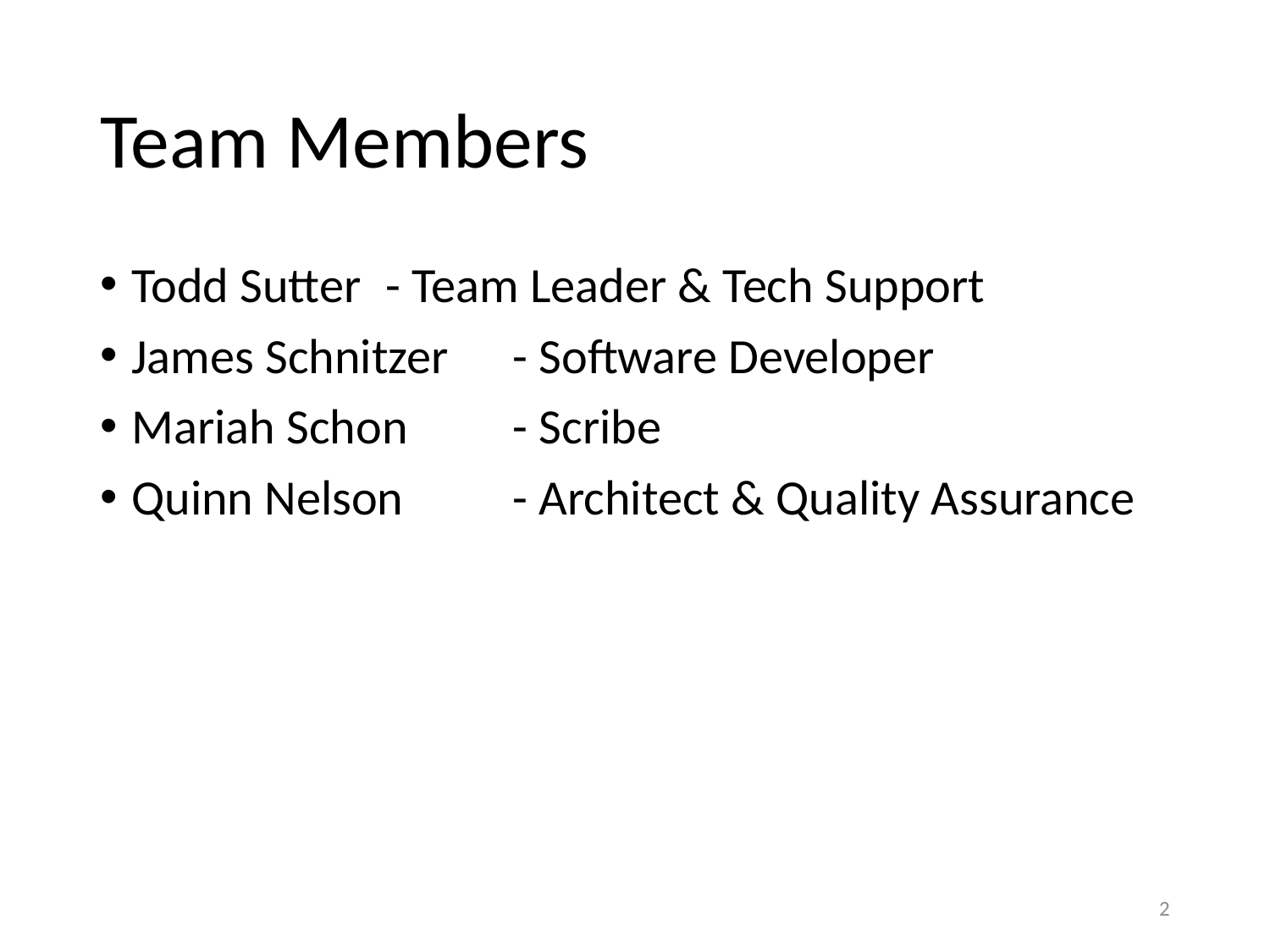

# Team Members
Todd Sutter	- Team Leader & Tech Support
James Schnitzer	- Software Developer
Mariah Schon	- Scribe
Quinn Nelson	- Architect & Quality Assurance
10/07/2015
2